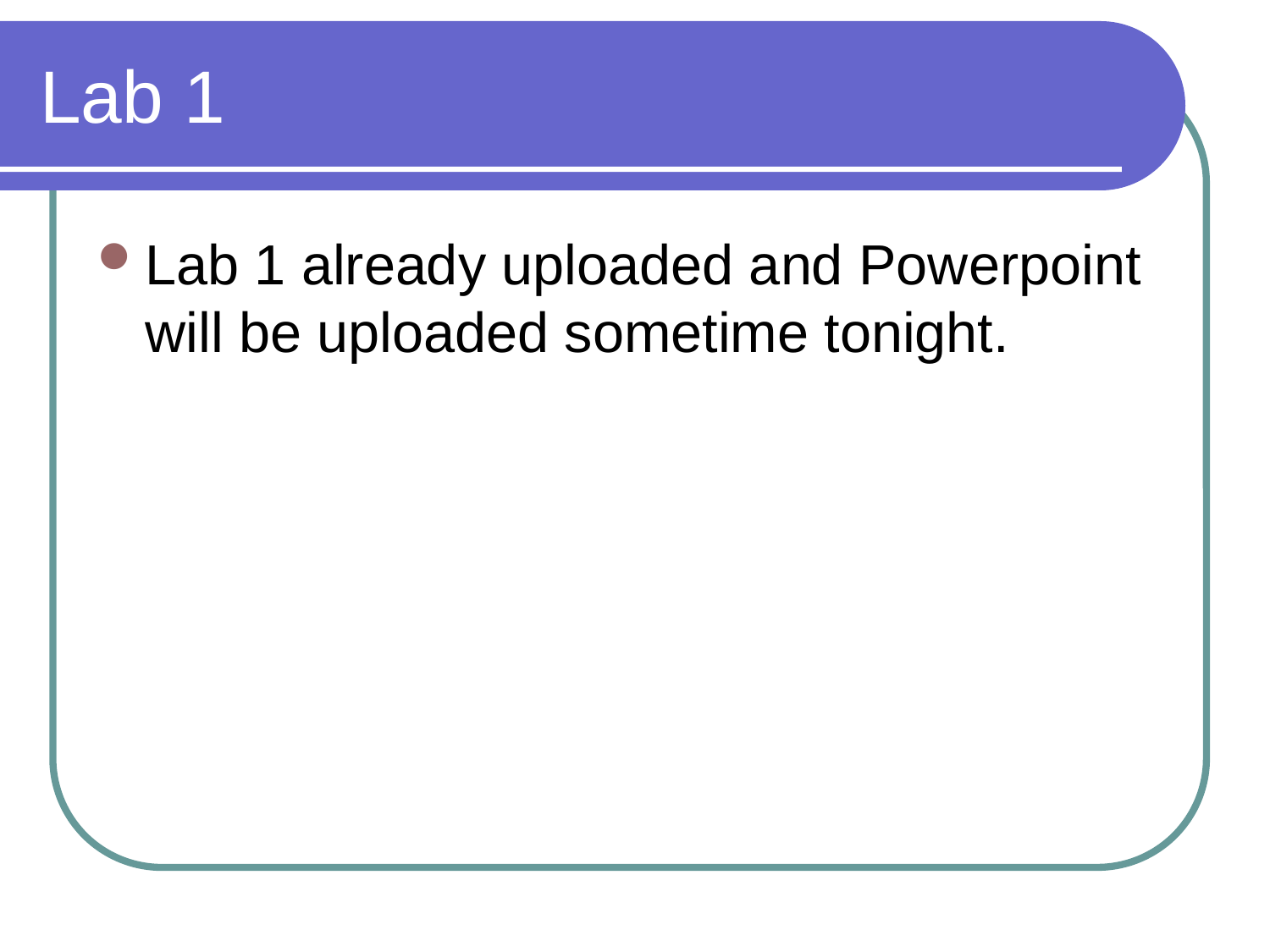

# Lab 1
Lab 1 already uploaded and Powerpoint will be uploaded sometime tonight.